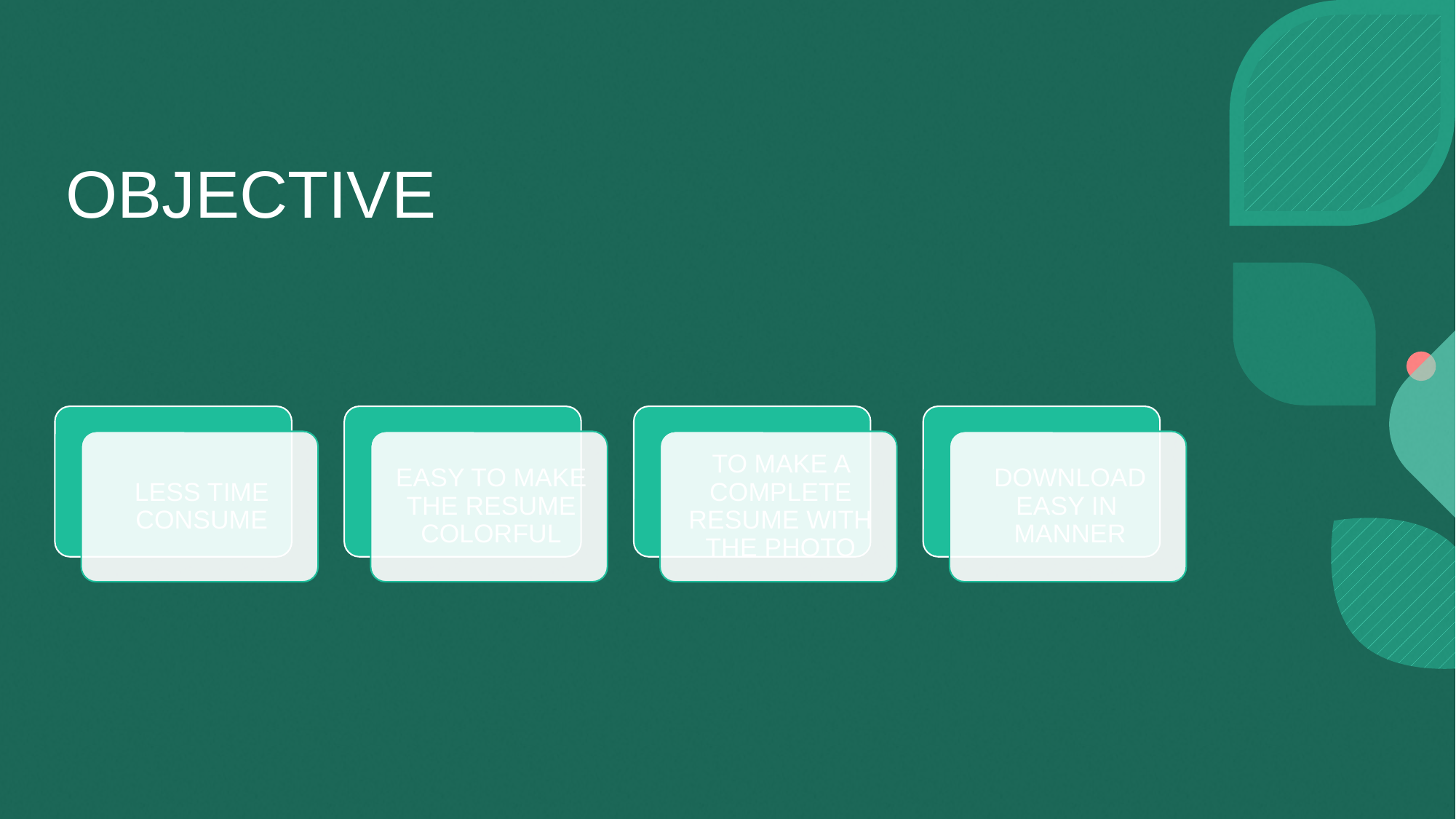

# OBJECTIVE
LESS TIME CONSUME
EASY TO MAKE THE RESUME COLORFUL
TO MAKE A COMPLETE RESUME WITH THE PHOTO
DOWNLOAD EASY IN  MANNER